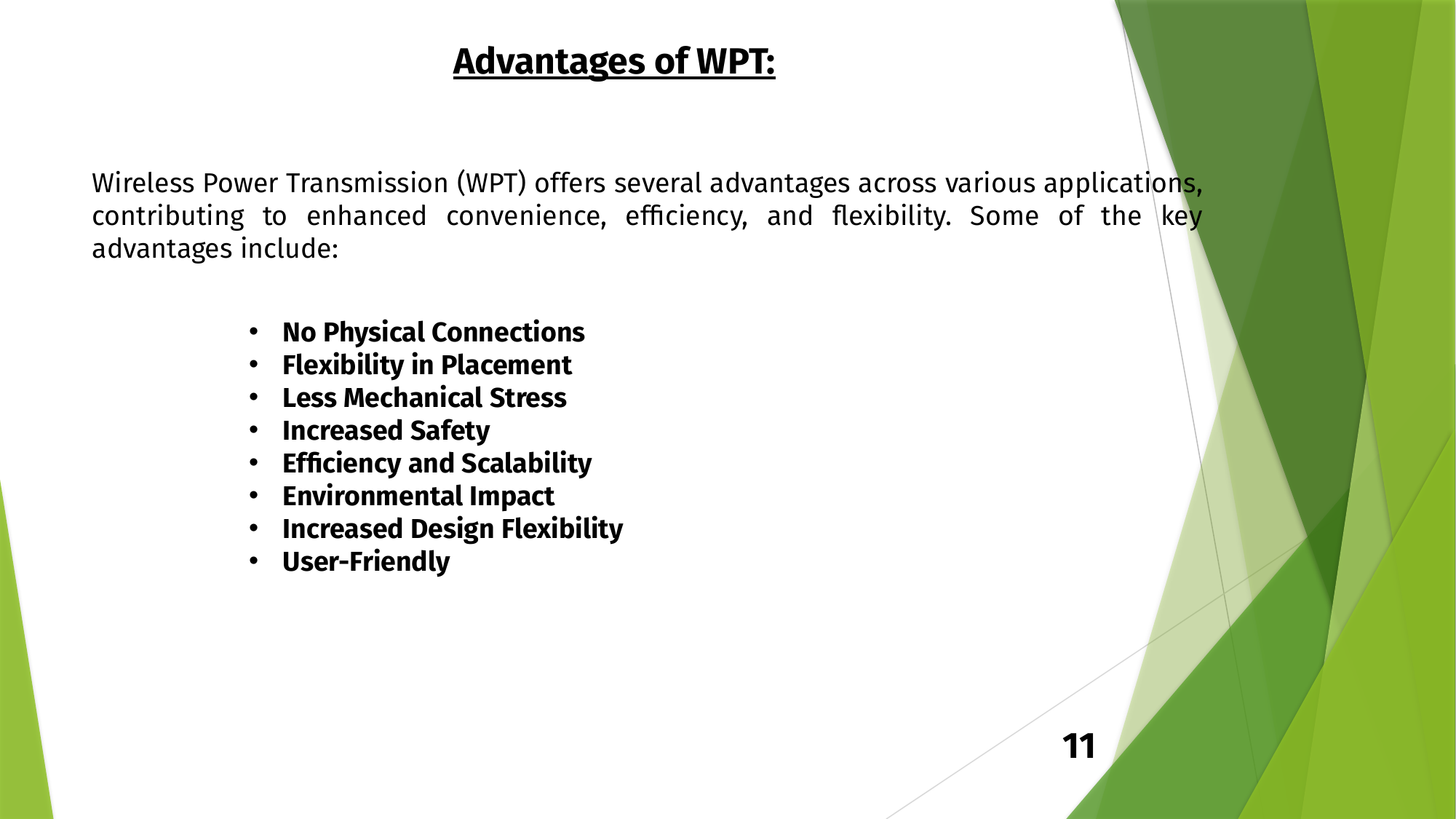

Advantages of WPT:
Wireless Power Transmission (WPT) offers several advantages across various applications, contributing to enhanced convenience, efficiency, and flexibility. Some of the key advantages include:
No Physical Connections
Flexibility in Placement
Less Mechanical Stress
Increased Safety
Efficiency and Scalability
Environmental Impact
Increased Design Flexibility
User-Friendly
11